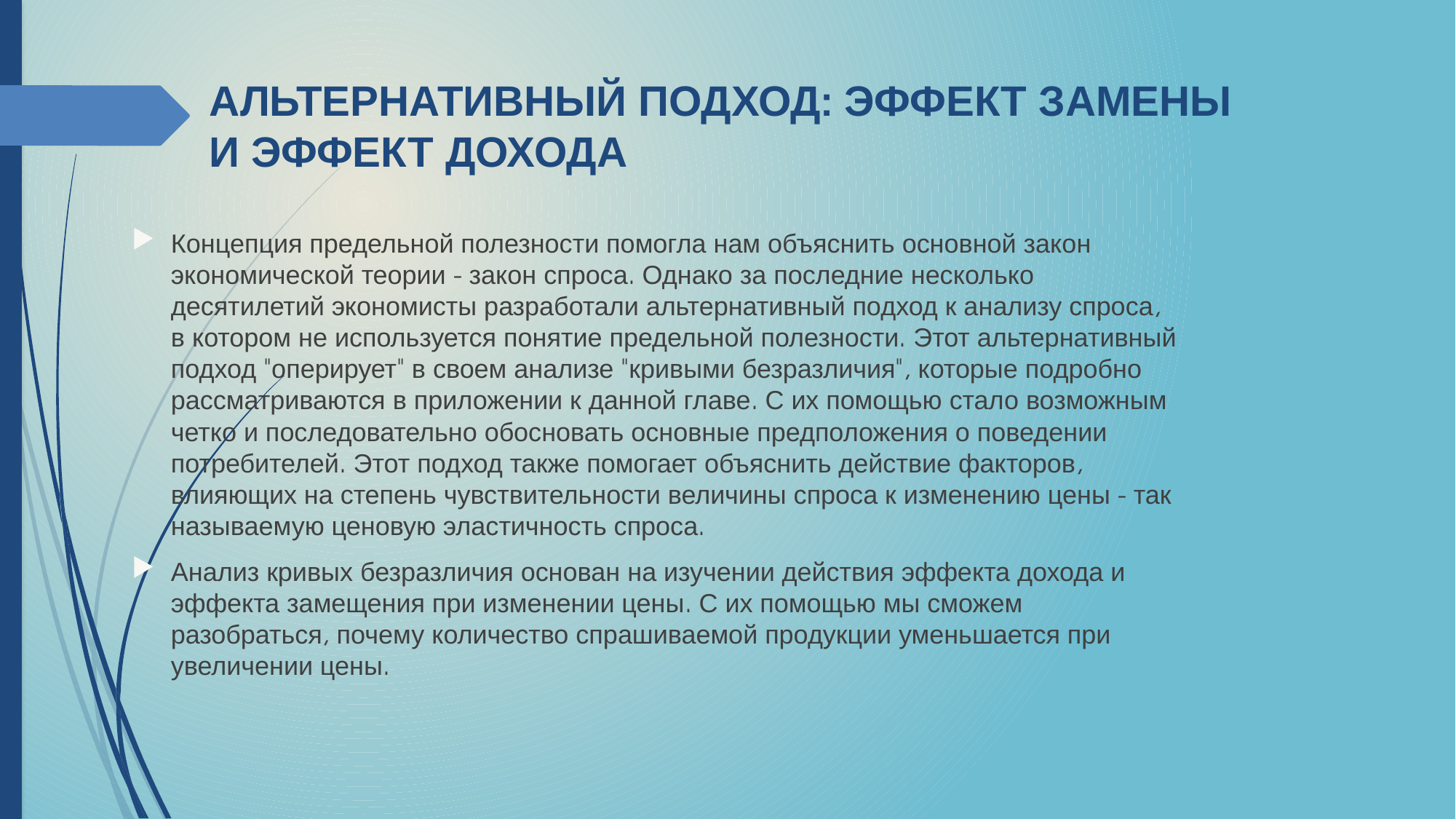

# АЛЬТЕРНАТИВНЫЙ ПОДХОД: ЭФФЕКТ ЗАМЕНЫ И ЭФФЕКТ ДОХОДА
Концепция предельной полезности помогла нам объяснить основной закон экономической теории - закон спроса. Однако за последние несколько десятилетий экономисты разработали альтернативный подход к анализу спроса, в котором не используется понятие предельной полезности. Этот альтернативный подход "оперирует" в своем анализе "кривыми безразличия", которые подробно рассматриваются в приложении к данной главе. С их помощью стало возможным четко и последовательно обосновать основные предположения о поведении потребителей. Этот подход также помогает объяснить действие факторов, влияющих на степень чувствительности величины спроса к изменению цены - так называемую ценовую эластичность спроса.
Анализ кривых безразличия основан на изучении действия эффекта дохода и эффекта замещения при изменении цены. С их помощью мы сможем разобраться, почему количество спрашиваемой продукции уменьшается при увеличении цены.